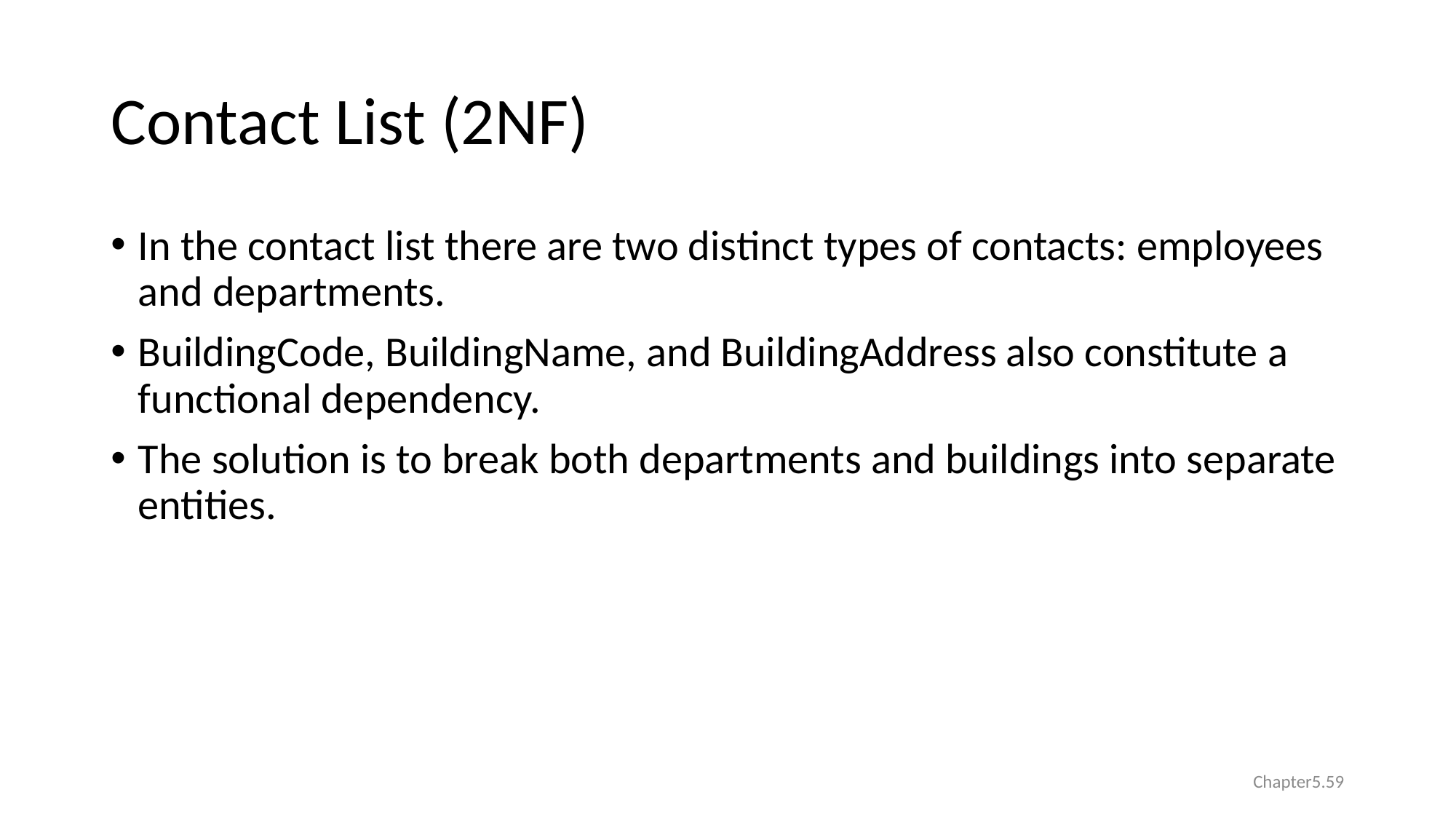

# Contact List (2NF)
In the contact list there are two distinct types of contacts: employees and departments.
BuildingCode, BuildingName, and BuildingAddress also constitute a functional dependency.
The solution is to break both departments and buildings into separate entities.
Chapter5.59